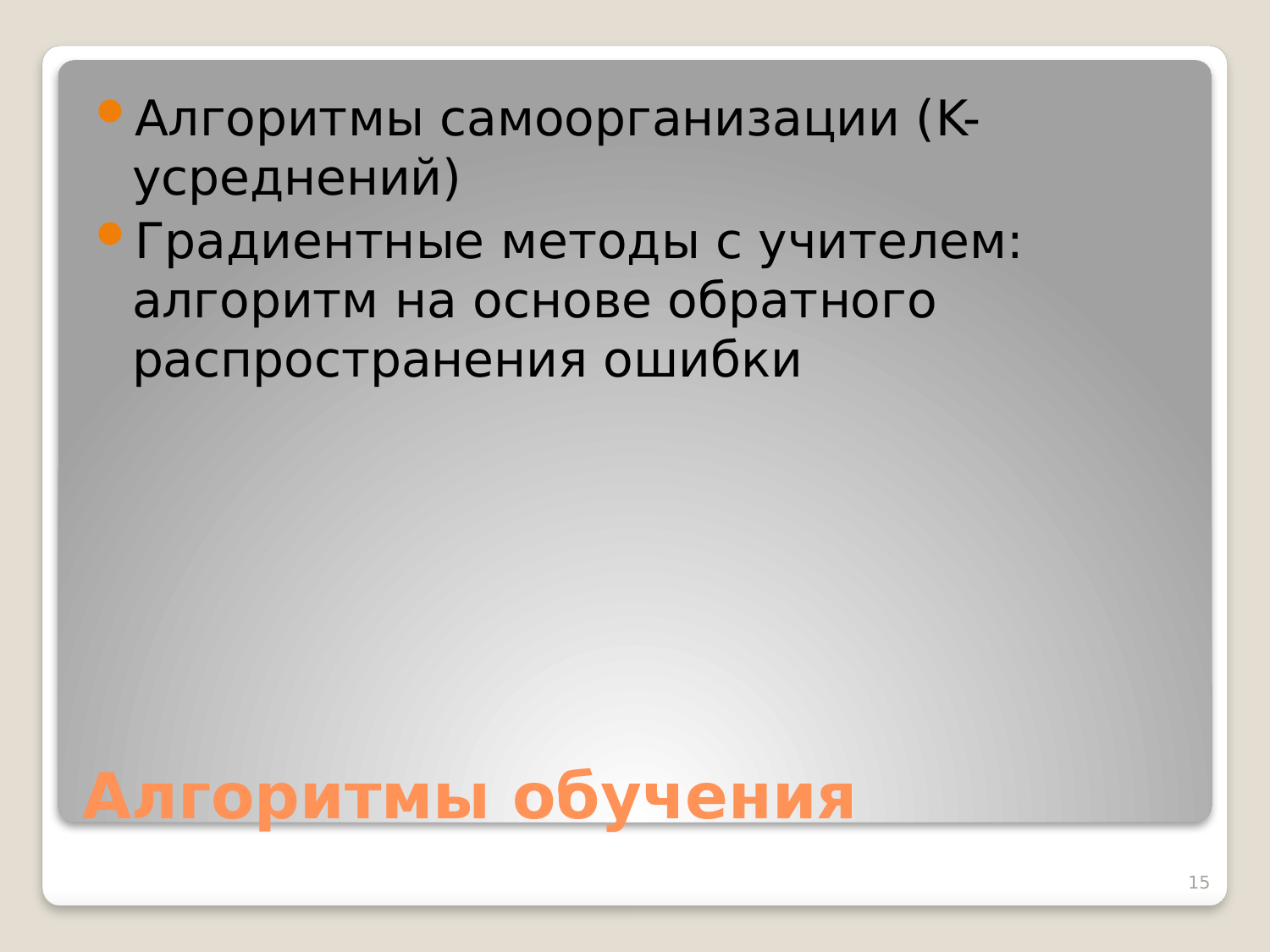

Алгоритмы самоорганизации (K-усреднений)
Градиентные методы с учителем: алгоритм на основе обратного распространения ошибки
# Алгоритмы обучения
15